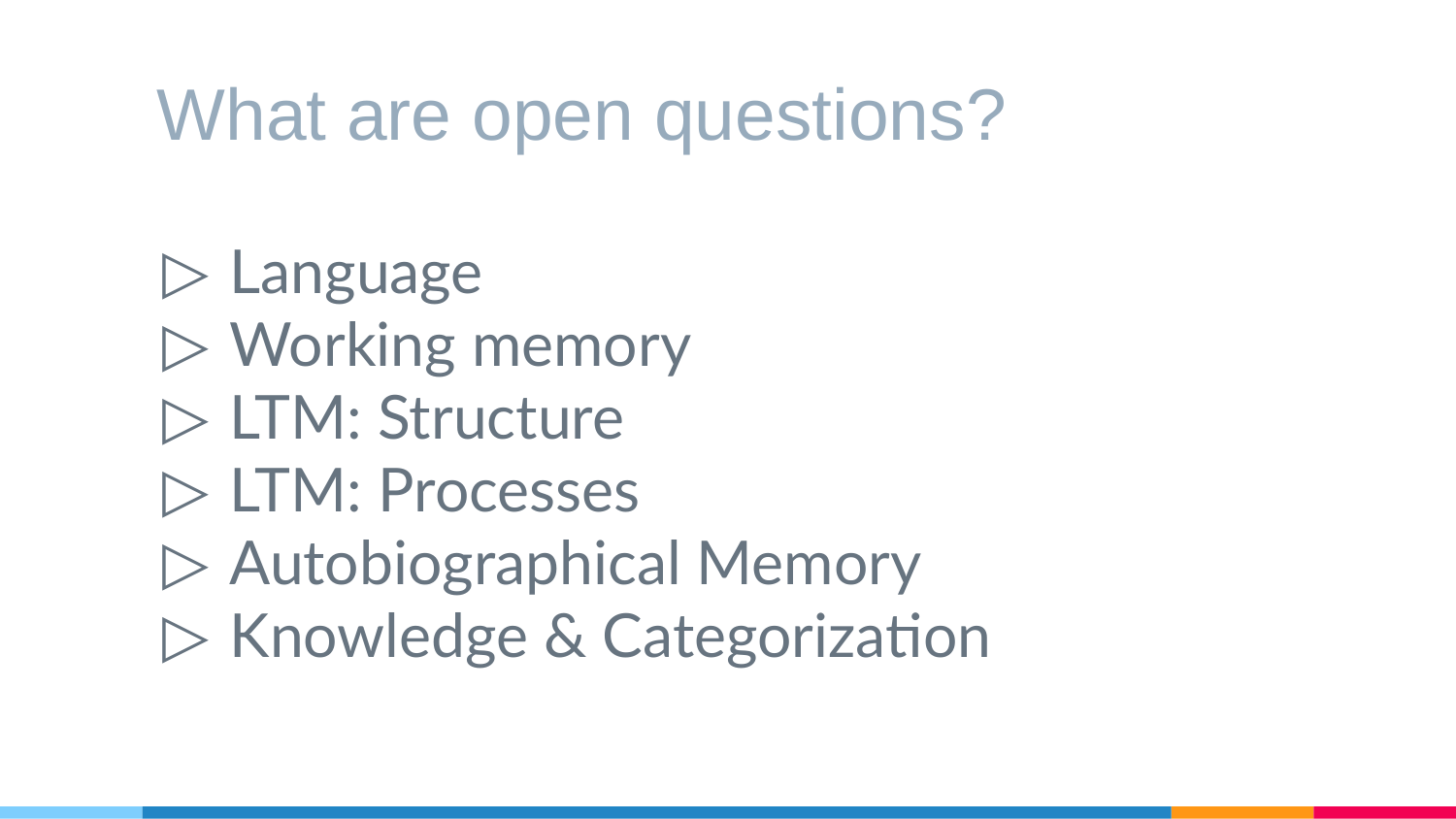

# What are open questions?
Language
Working memory
LTM: Structure
LTM: Processes
Autobiographical Memory
Knowledge & Categorization